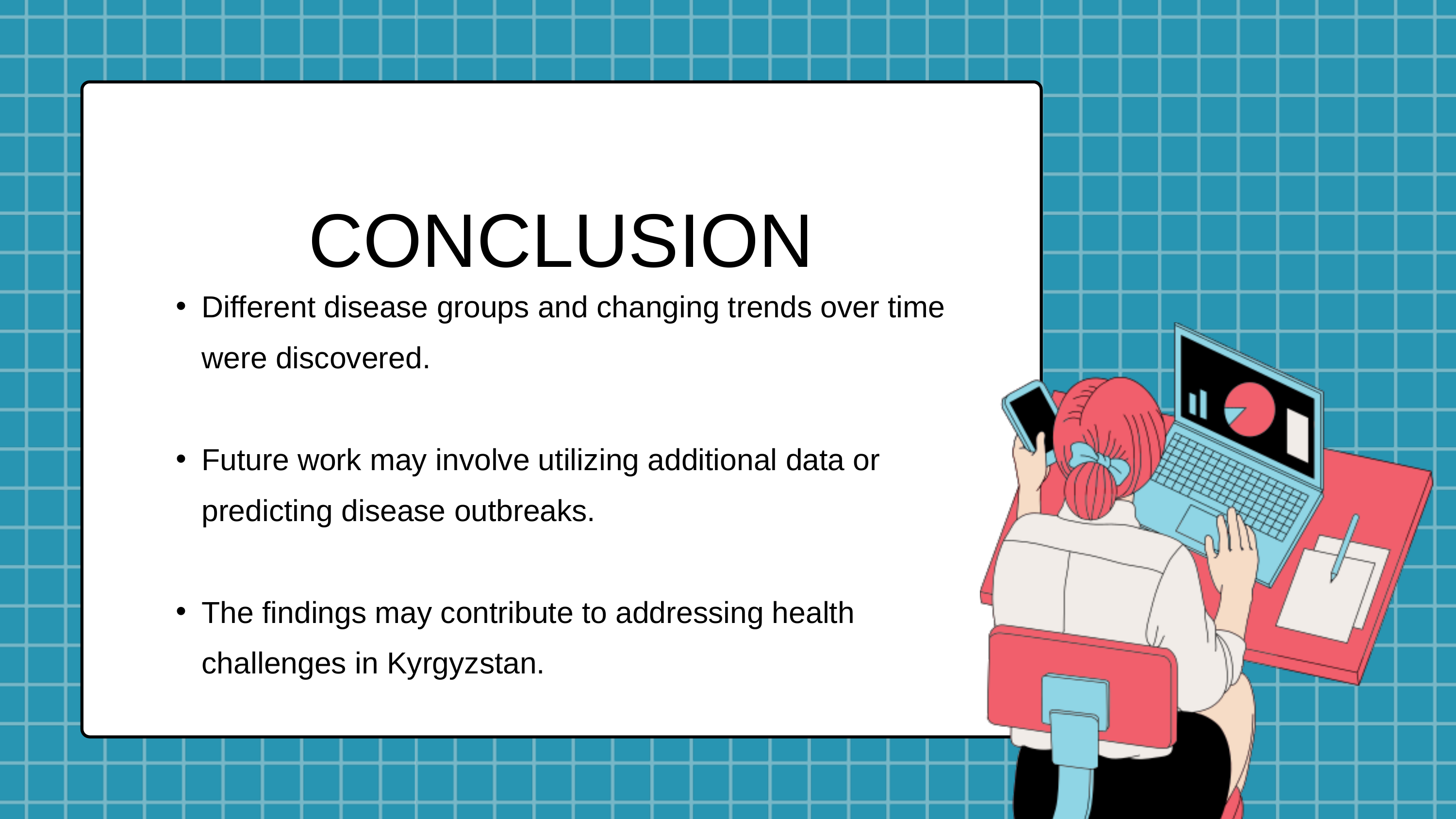

CONCLUSION
Different disease groups and changing trends over time were discovered.

Future work may involve utilizing additional data or predicting disease outbreaks.

The findings may contribute to addressing health challenges in Kyrgyzstan.